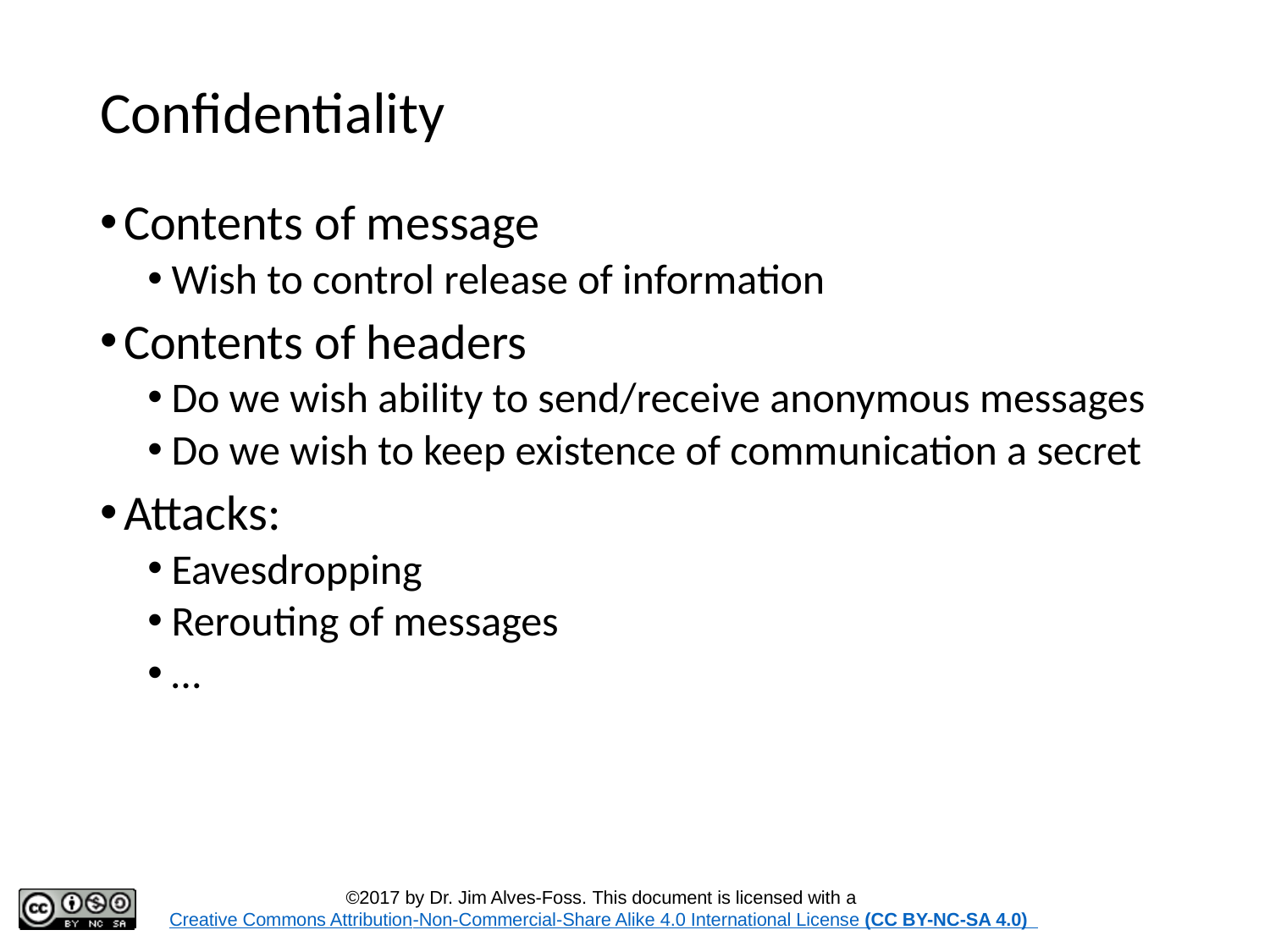

# Confidentiality
Contents of message
Wish to control release of information
Contents of headers
Do we wish ability to send/receive anonymous messages
Do we wish to keep existence of communication a secret
Attacks:
Eavesdropping
Rerouting of messages
…